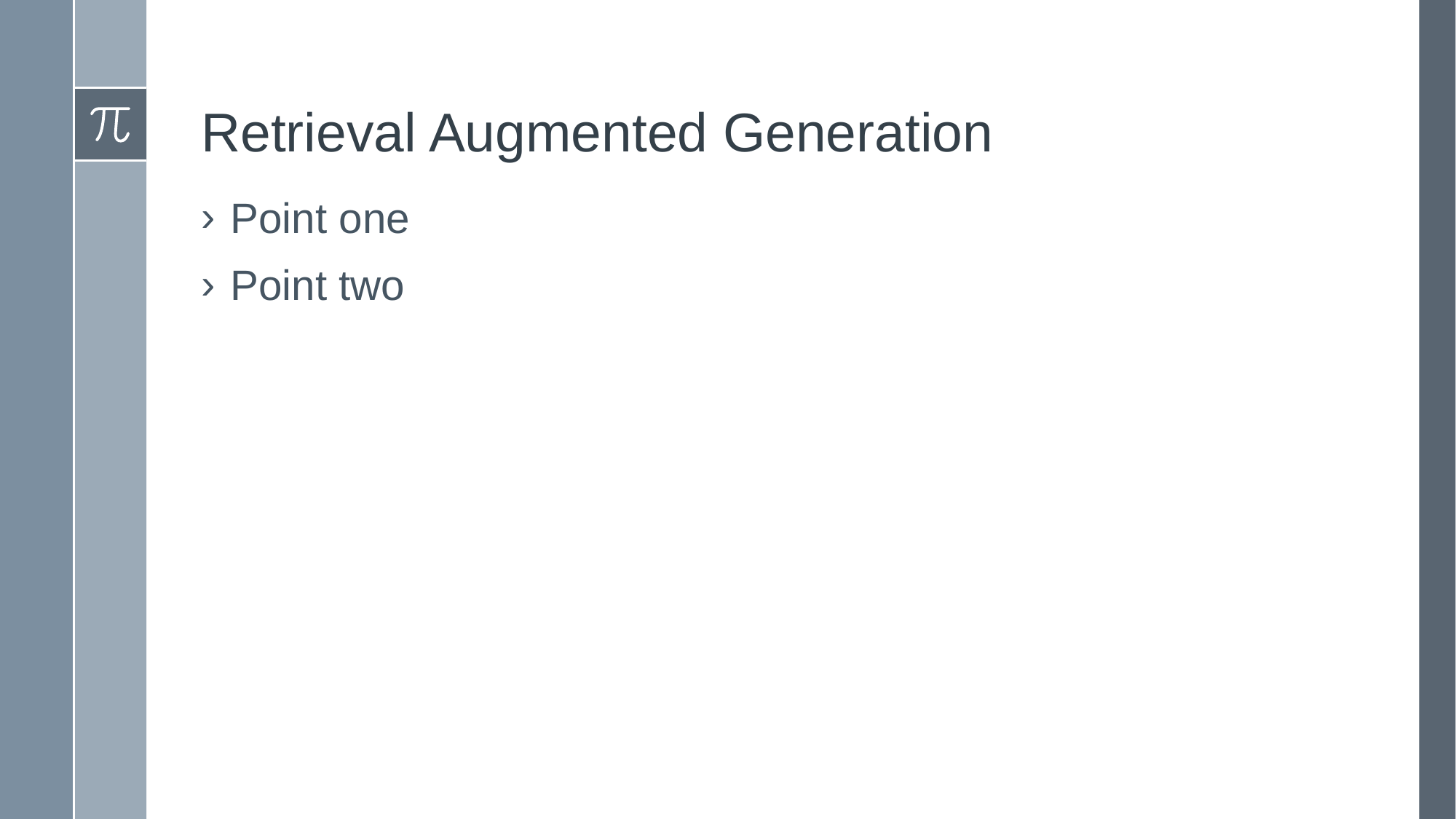

# Retrieval Augmented Generation
Point one
Point two